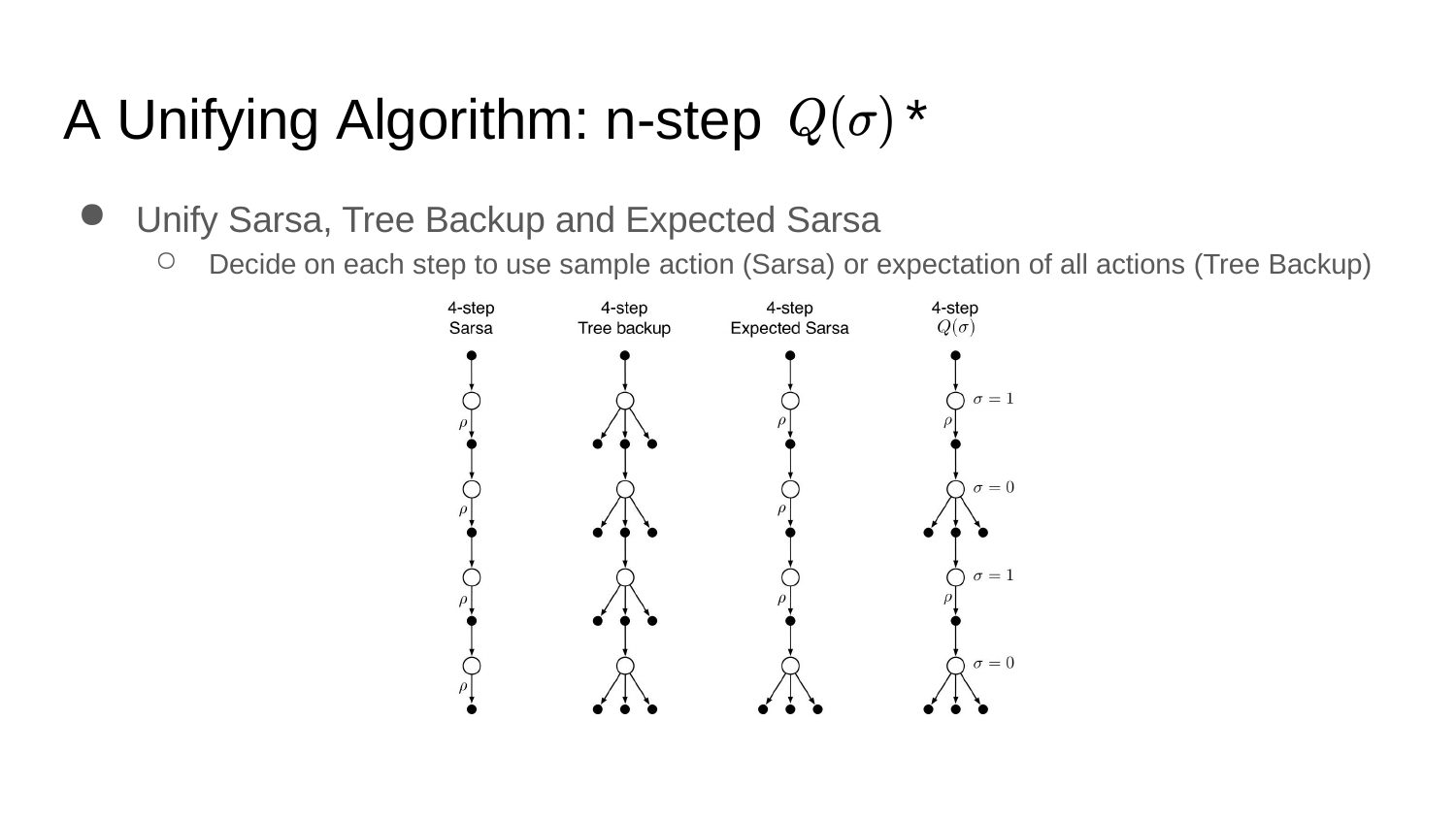

# A Unifying Algorithm: n-step	*

Unify Sarsa, Tree Backup and Expected Sarsa
Decide on each step to use sample action (Sarsa) or expectation of all actions (Tree Backup)